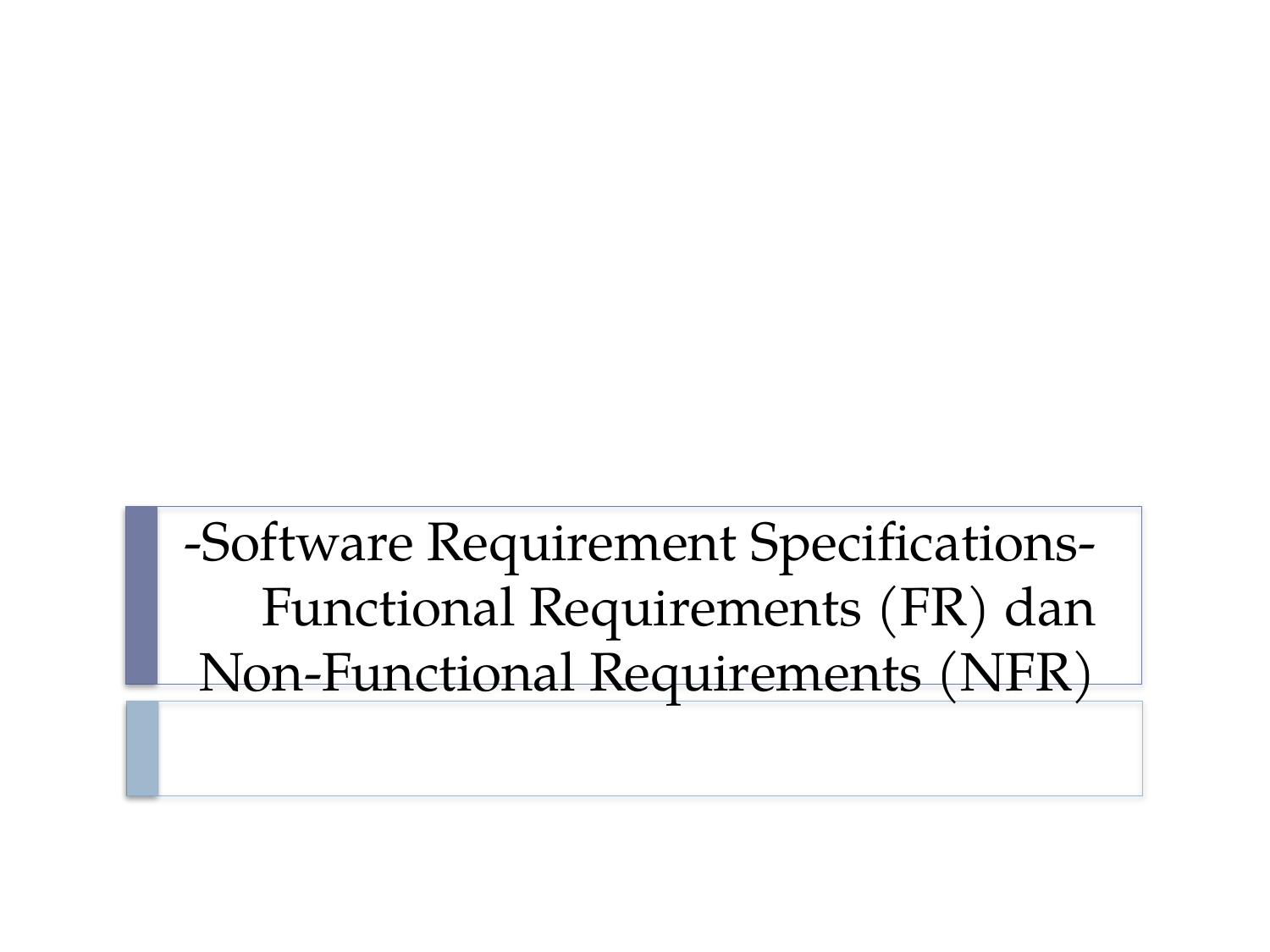

# -Software Requirement Specifications- Functional Requirements (FR) dan Non-Functional Requirements (NFR)